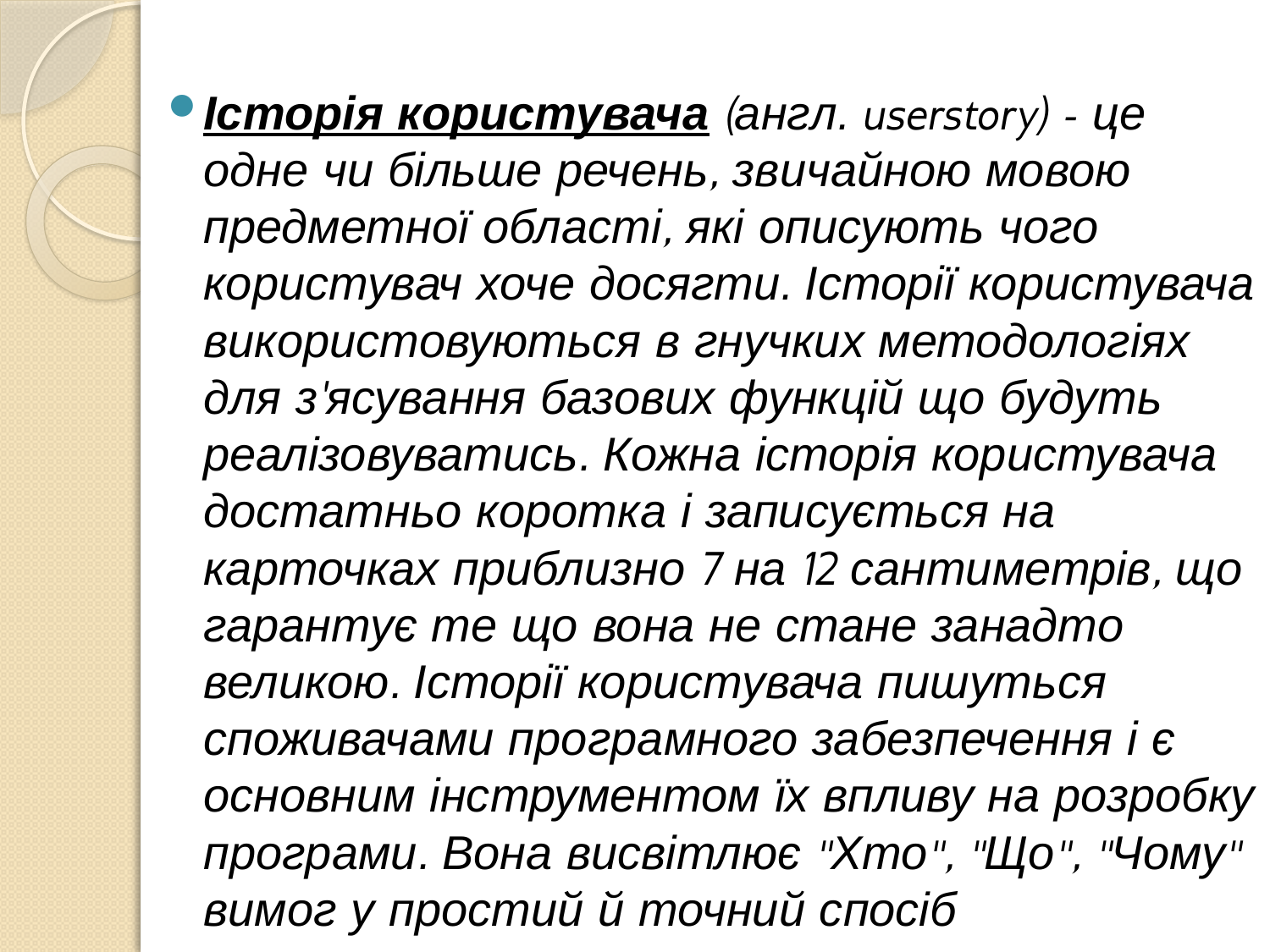

Історія користувача (англ. userstory) - це одне чи більше речень, звичайною мовою предметної області, які описують чого користувач хоче досягти. Історії користувача використовуються в гнучких методологіях для з'ясування базових функцій що будуть реалізовуватись. Кожна історія користувача достатньо коротка і записується на карточках приблизно 7 на 12 сантиметрів, що гарантує те що вона не стане занадто великою. Історії користувача пишуться споживачами програмного забезпечення і є основним інструментом їх впливу на розробку програми. Вона висвітлює "Хто", "Що", "Чому" вимог у простий й точний спосіб